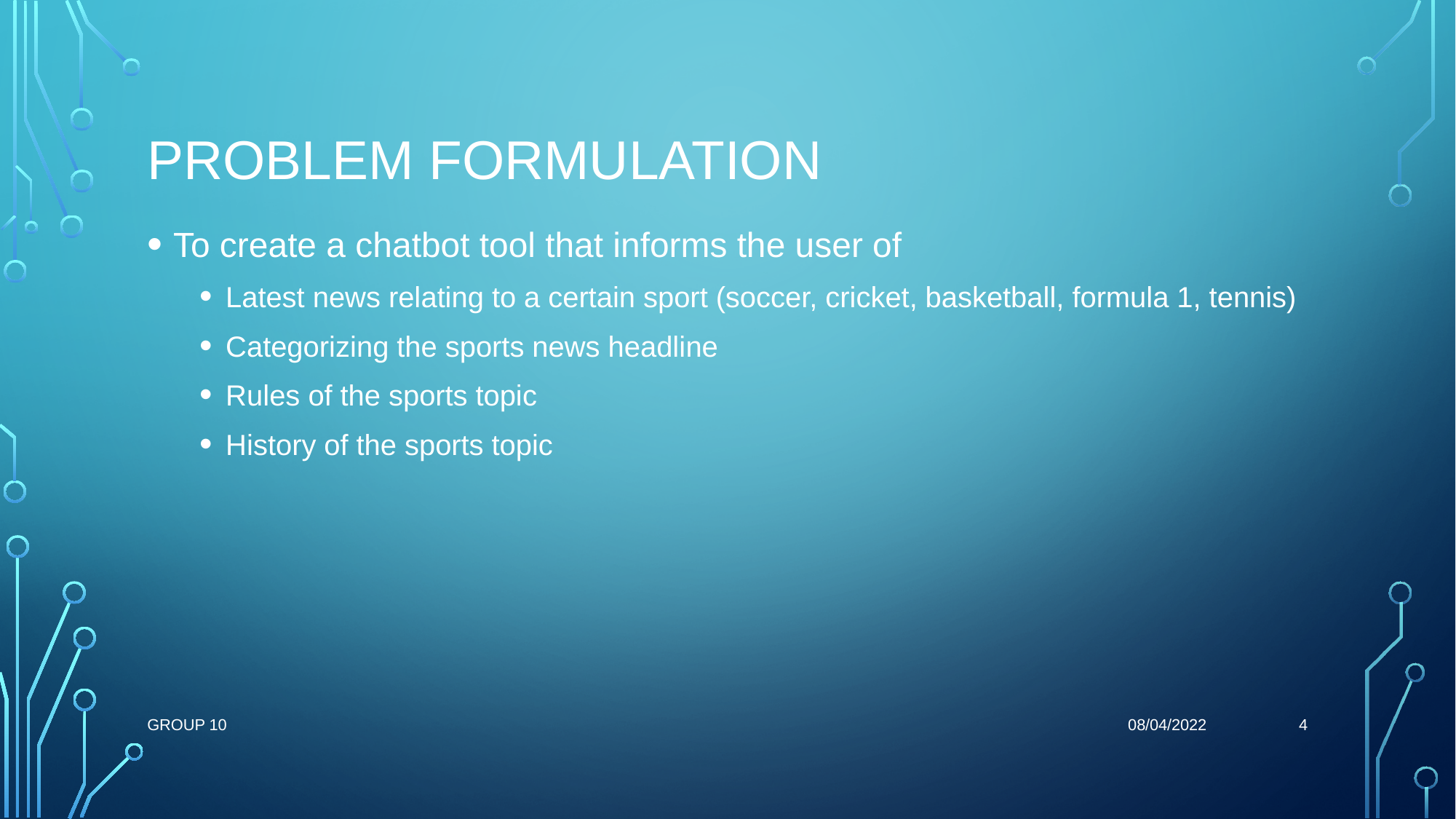

# Problem Formulation
To create a chatbot tool that informs the user of
Latest news relating to a certain sport (soccer, cricket, basketball, formula 1, tennis)
Categorizing the sports news headline
Rules of the sports topic
History of the sports topic

4
Group 10
08/04/2022